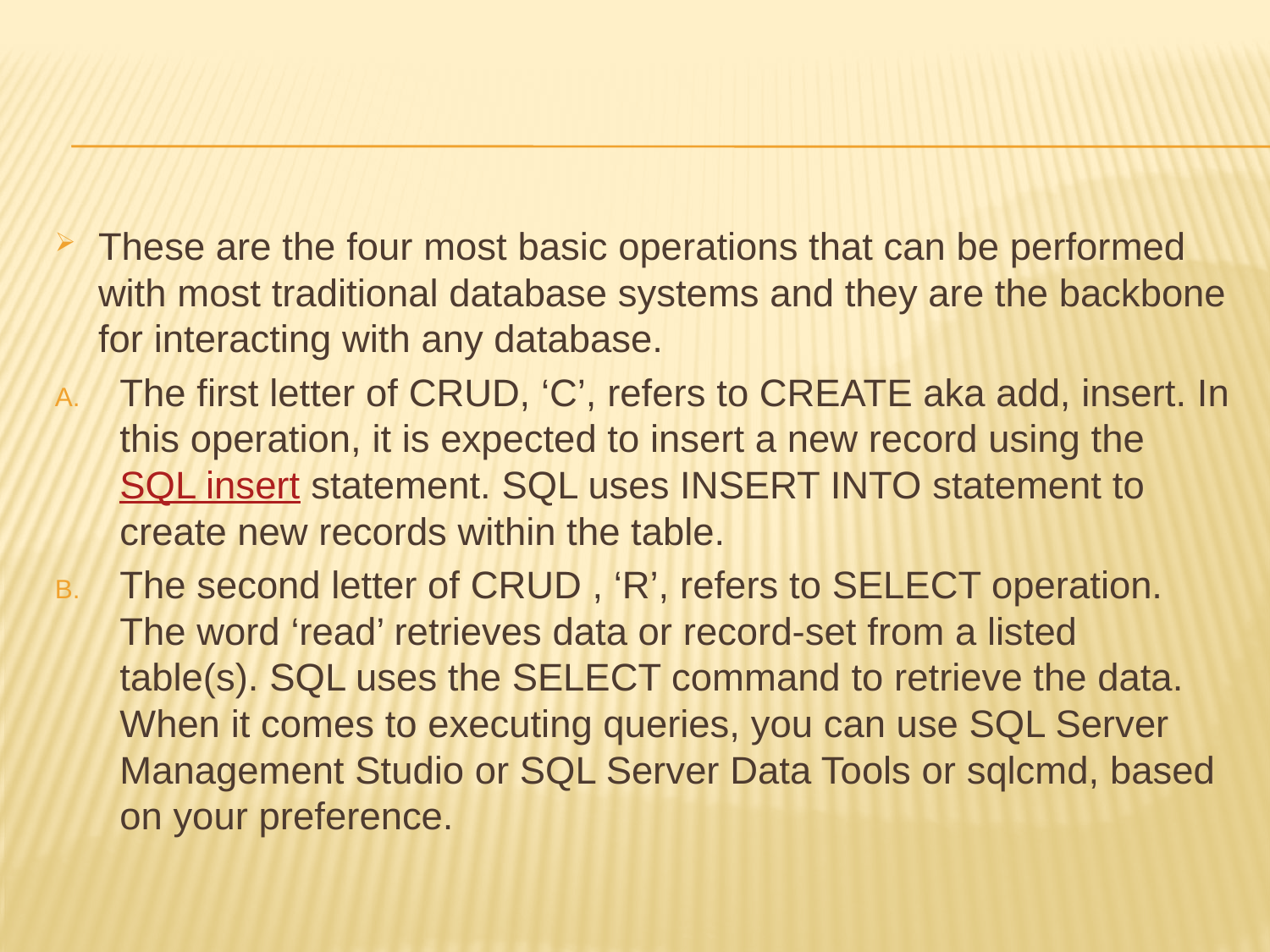

#
These are the four most basic operations that can be performed with most traditional database systems and they are the backbone for interacting with any database.
The first letter of CRUD, ‘C’, refers to CREATE aka add, insert. In this operation, it is expected to insert a new record using the SQL insert statement. SQL uses INSERT INTO statement to create new records within the table.
The second letter of CRUD , ‘R’, refers to SELECT operation. The word ‘read’ retrieves data or record-set from a listed table(s). SQL uses the SELECT command to retrieve the data. When it comes to executing queries, you can use SQL Server Management Studio or SQL Server Data Tools or sqlcmd, based on your preference.